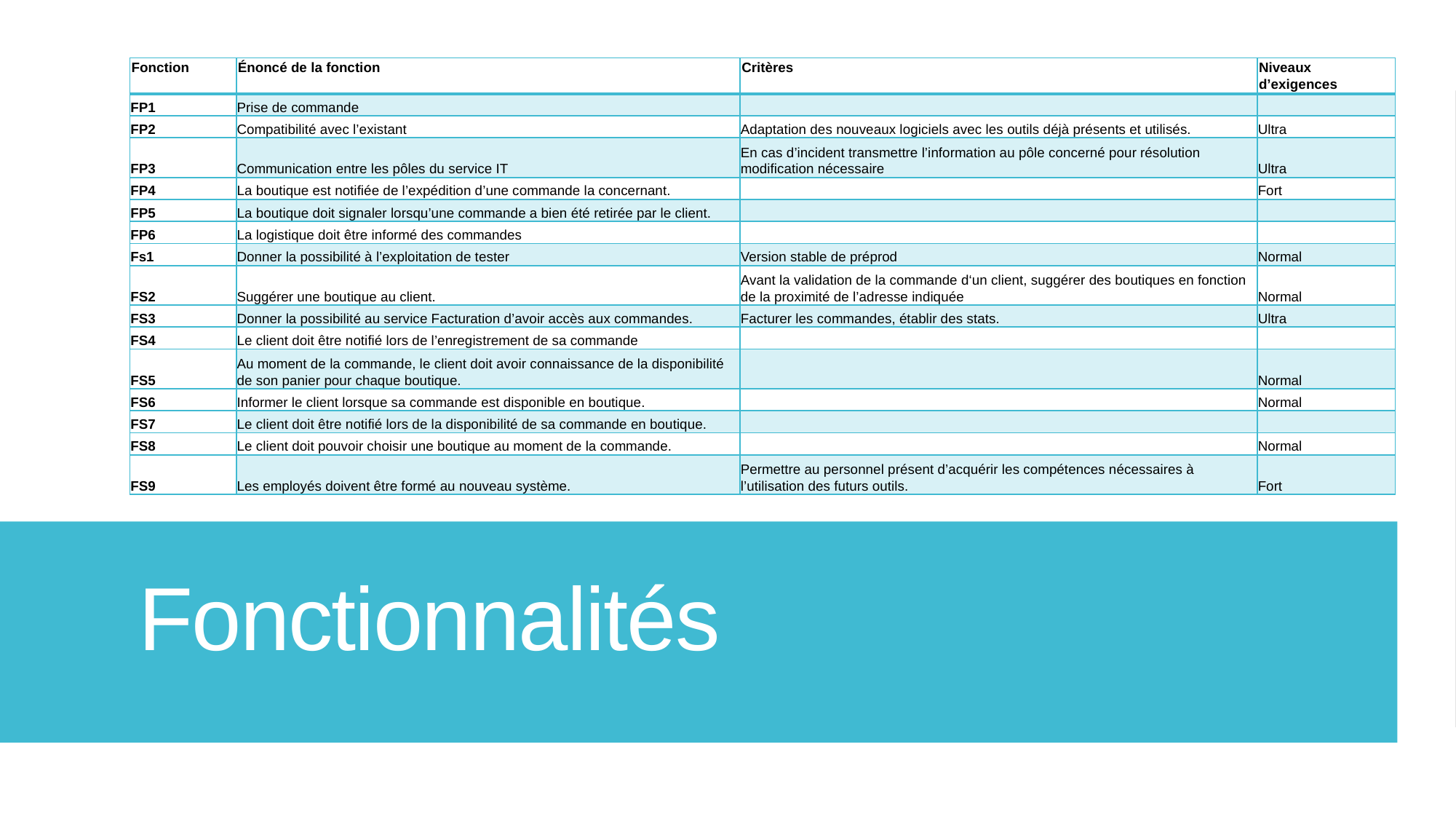

| Fonction | Énoncé de la fonction | Critères | Niveaux d’exigences |
| --- | --- | --- | --- |
| FP1 | Prise de commande |  |  |
| FP2 | Compatibilité avec l’existant | Adaptation des nouveaux logiciels avec les outils déjà présents et utilisés. | Ultra |
| FP3 | Communication entre les pôles du service IT | En cas d’incident transmettre l’information au pôle concerné pour résolution modification nécessaire | Ultra |
| FP4 | La boutique est notifiée de l’expédition d’une commande la concernant. |  | Fort |
| FP5 | La boutique doit signaler lorsqu’une commande a bien été retirée par le client. |  |  |
| FP6 | La logistique doit être informé des commandes |  |  |
| Fs1 | Donner la possibilité à l’exploitation de tester | Version stable de préprod | Normal |
| FS2 | Suggérer une boutique au client. | Avant la validation de la commande d‘un client, suggérer des boutiques en fonction de la proximité de l’adresse indiquée | Normal |
| FS3 | Donner la possibilité au service Facturation d’avoir accès aux commandes. | Facturer les commandes, établir des stats. | Ultra |
| FS4 | Le client doit être notifié lors de l’enregistrement de sa commande |  |  |
| FS5 | Au moment de la commande, le client doit avoir connaissance de la disponibilité de son panier pour chaque boutique. |  | Normal |
| FS6 | Informer le client lorsque sa commande est disponible en boutique. |  | Normal |
| FS7 | Le client doit être notifié lors de la disponibilité de sa commande en boutique. |  |  |
| FS8 | Le client doit pouvoir choisir une boutique au moment de la commande. |  | Normal |
| FS9 | Les employés doivent être formé au nouveau système. | Permettre au personnel présent d’acquérir les compétences nécessaires à l’utilisation des futurs outils. | Fort |

# Fonctionnalités
WAT - Projet Verre-Tech
8